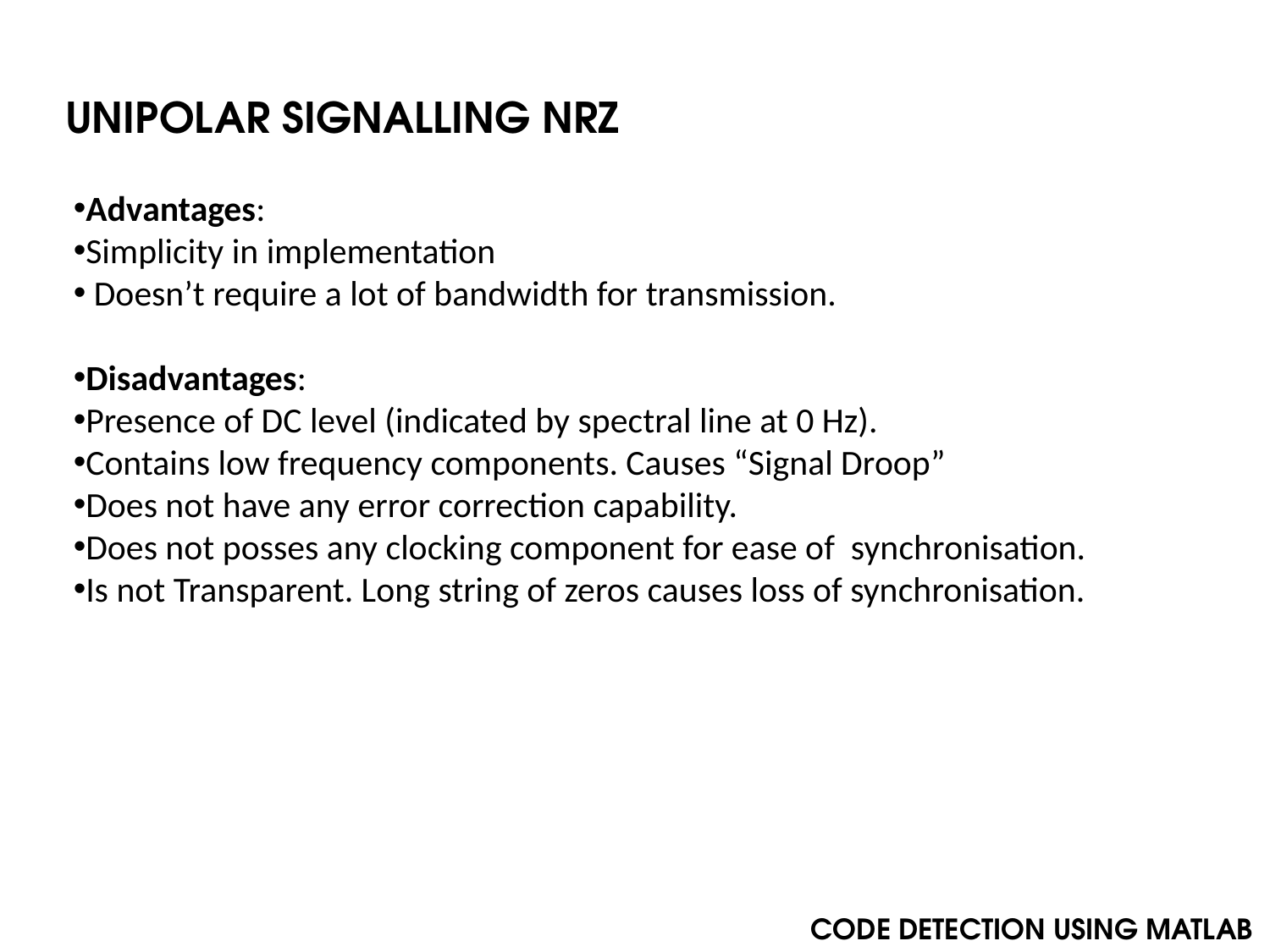

UNIPOLAR SIGNALLING NRZ
Advantages:
Simplicity in implementation
 Doesn’t require a lot of bandwidth for transmission.

Disadvantages:
Presence of DC level (indicated by spectral line at 0 Hz).
Contains low frequency components. Causes “Signal Droop”
Does not have any error correction capability.
Does not posses any clocking component for ease of  synchronisation.
Is not Transparent. Long string of zeros causes loss of synchronisation.
CODE DETECTION USING MATLAB